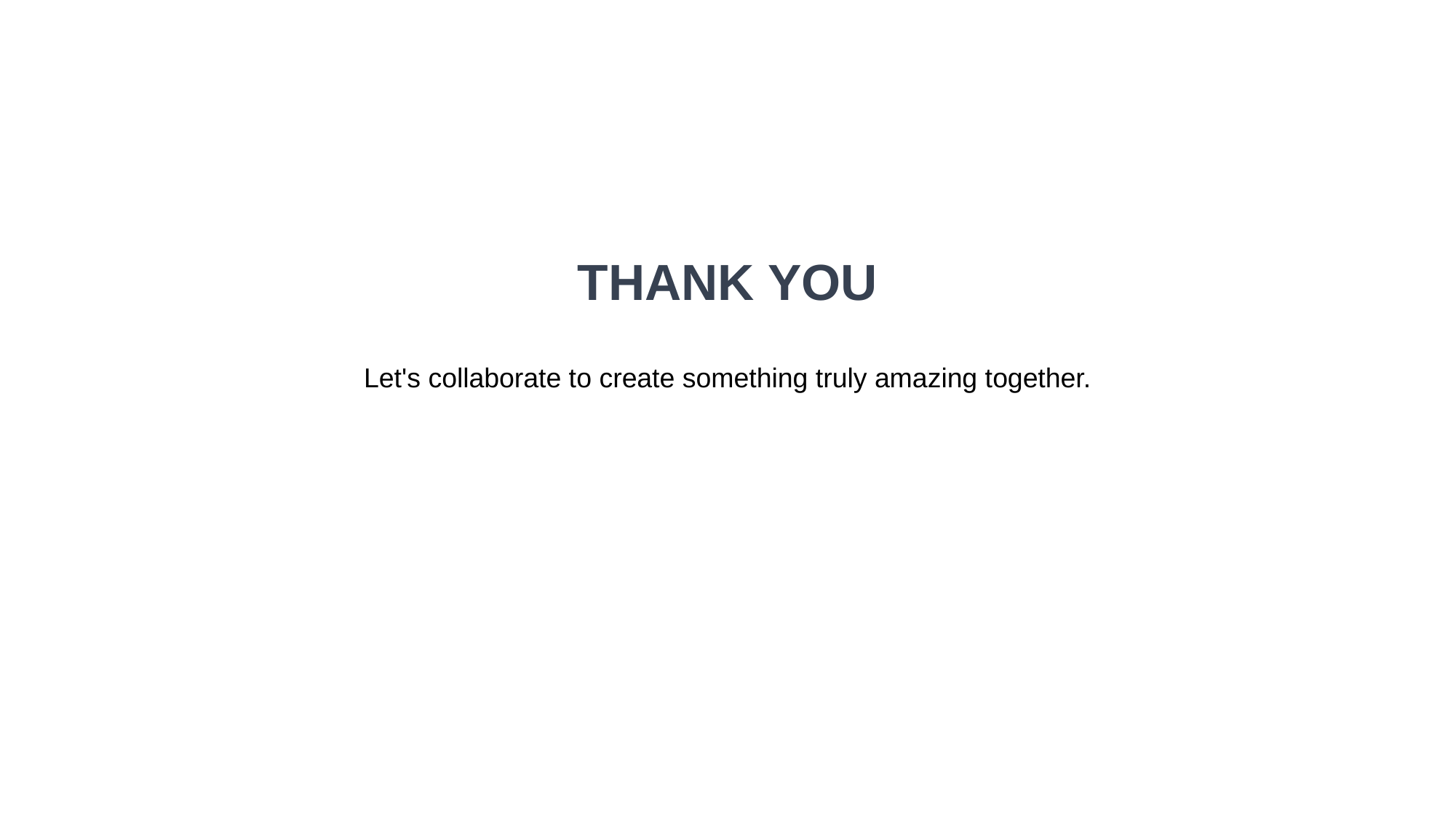

# THANK YOU
Let's collaborate to create something truly amazing together.